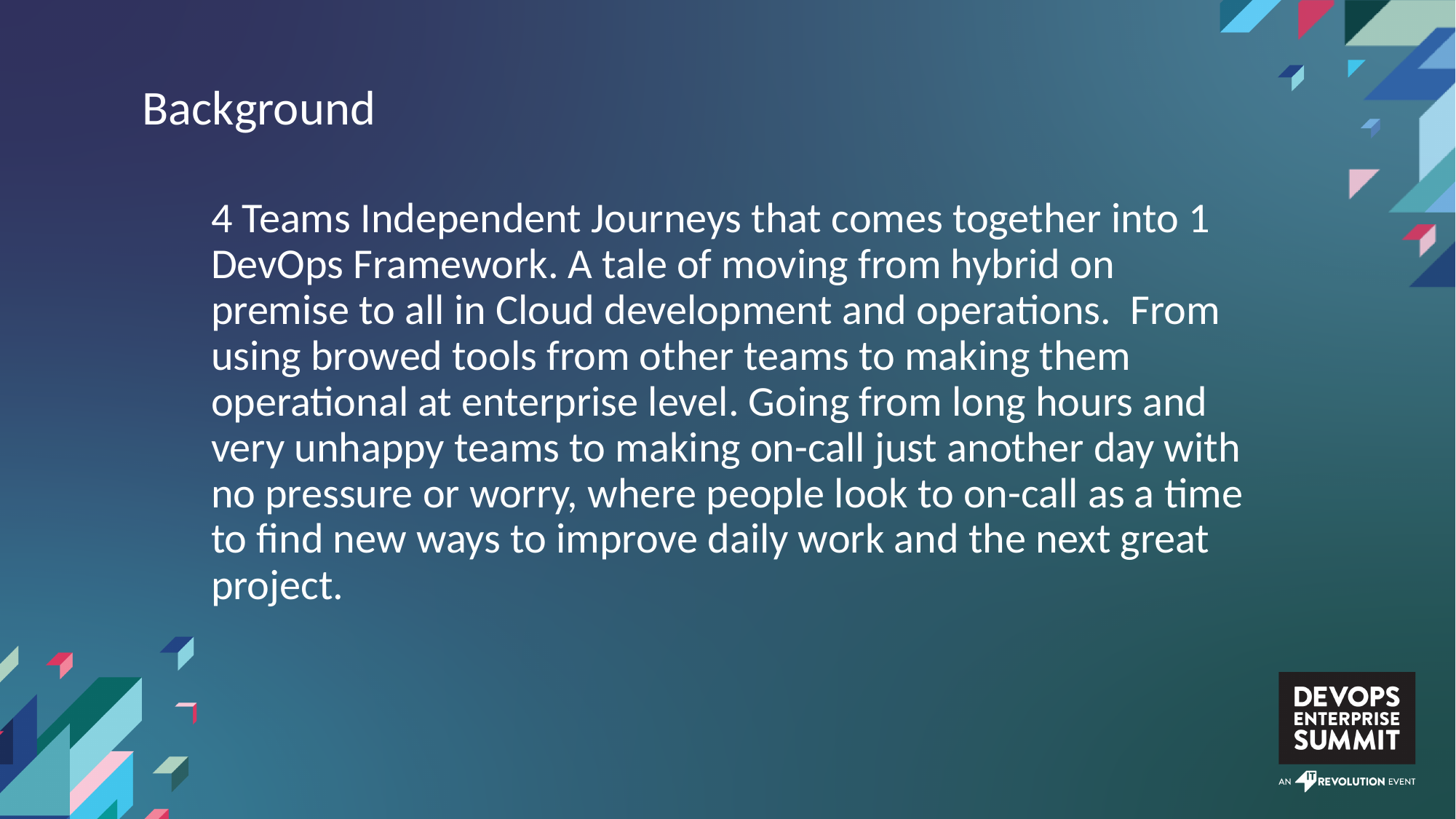

Background
4 Teams Independent Journeys that comes together into 1 DevOps Framework. A tale of moving from hybrid on premise to all in Cloud development and operations.  From using browed tools from other teams to making them operational at enterprise level. Going from long hours and very unhappy teams to making on-call just another day with no pressure or worry, where people look to on-call as a time to find new ways to improve daily work and the next great project.